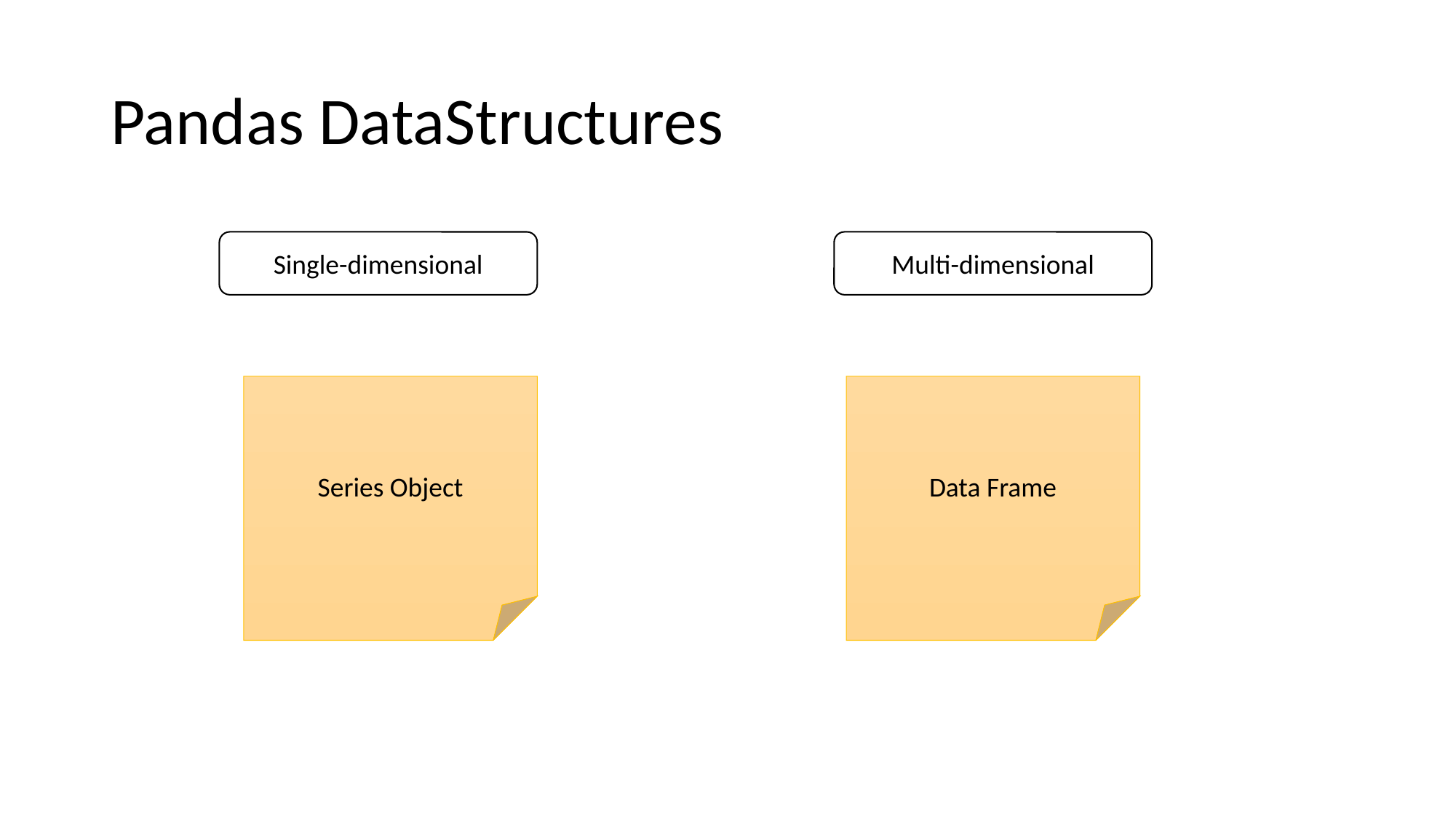

# Pandas DataStructures
Multi-dimensional
Single-dimensional
Series Object
Data Frame